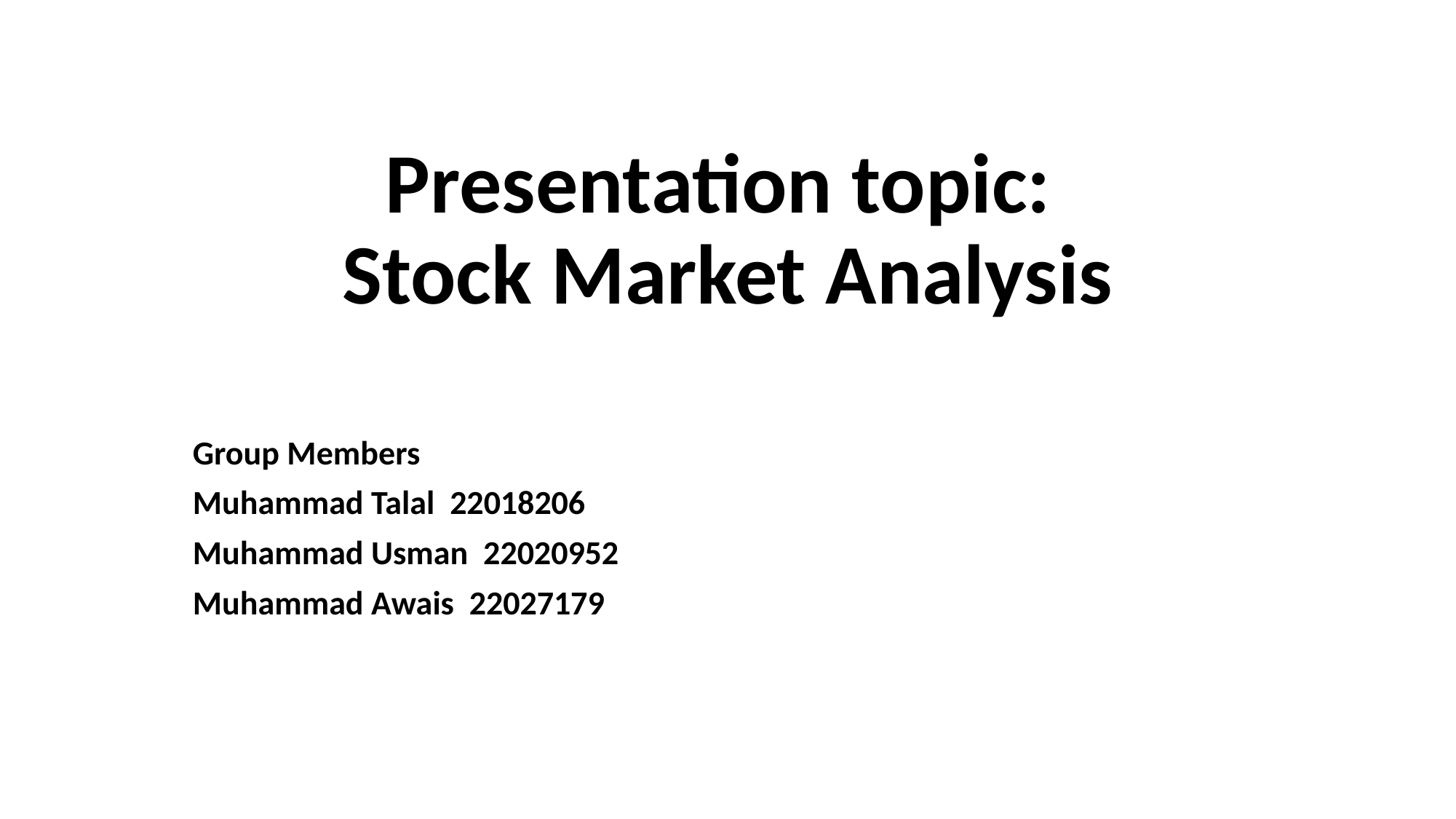

# Presentation topic: Stock Market Analysis
Group Members
Muhammad Talal  22018206
Muhammad Usman  22020952
Muhammad Awais  22027179